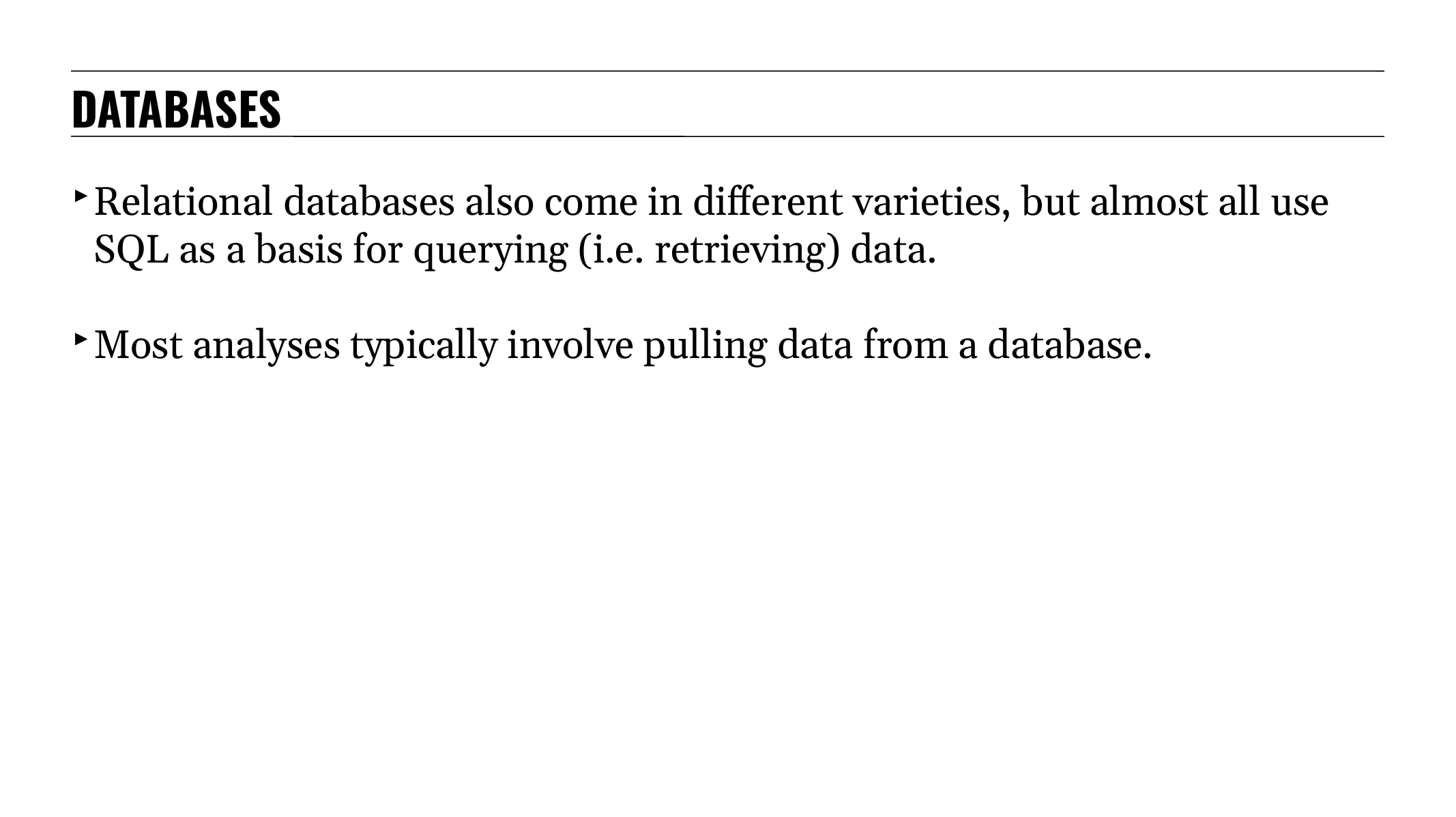

DATABASES

Relational databases also come in different varieties, but almost all use SQL as a basis for querying (i.e. retrieving) data.

Most analyses typically involve pulling data from a database.